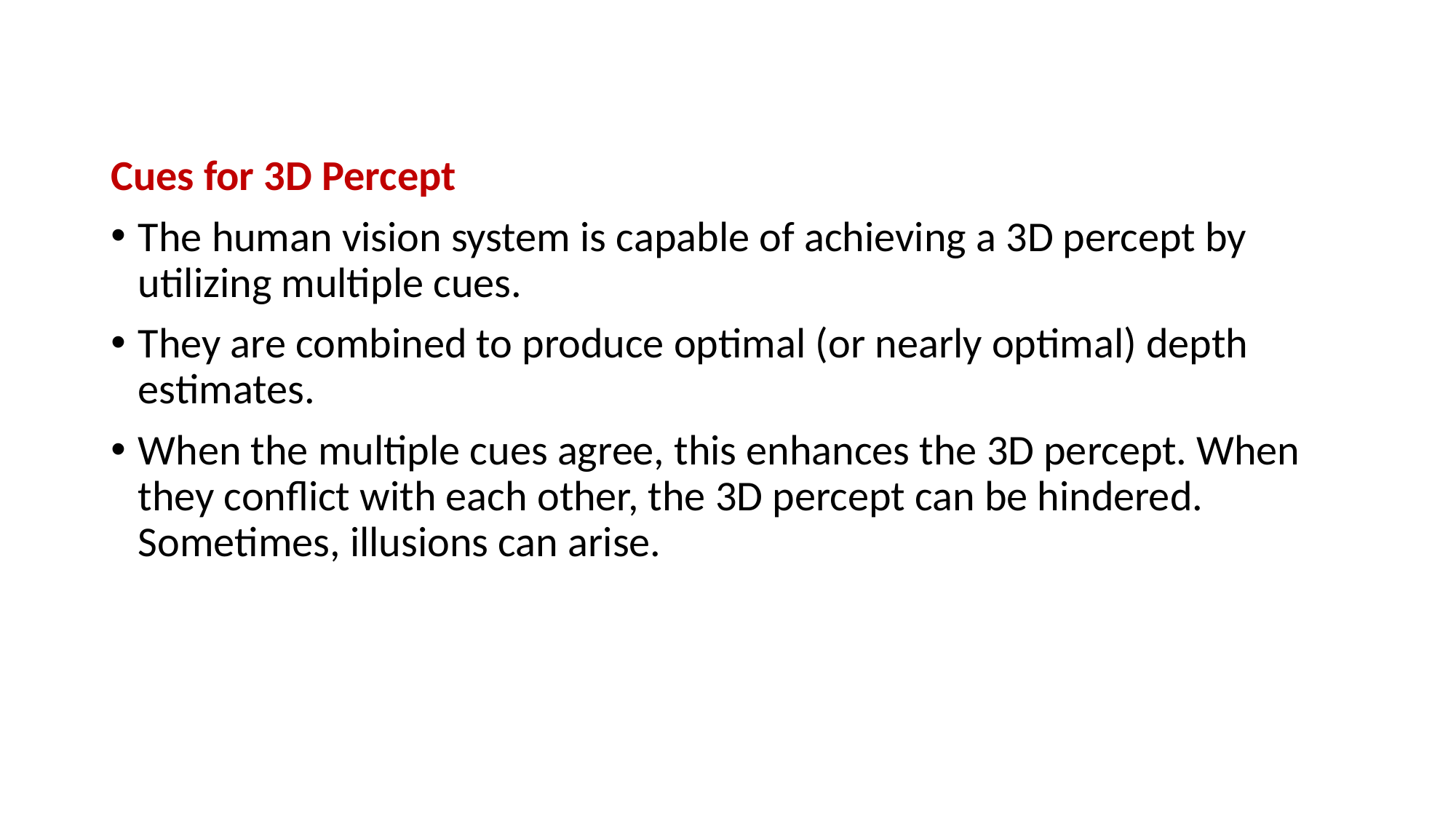

Cues for 3D Percept
The human vision system is capable of achieving a 3D percept by utilizing multiple cues.
They are combined to produce optimal (or nearly optimal) depth estimates.
When the multiple cues agree, this enhances the 3D percept. When they conflict with each other, the 3D percept can be hindered. Sometimes, illusions can arise.